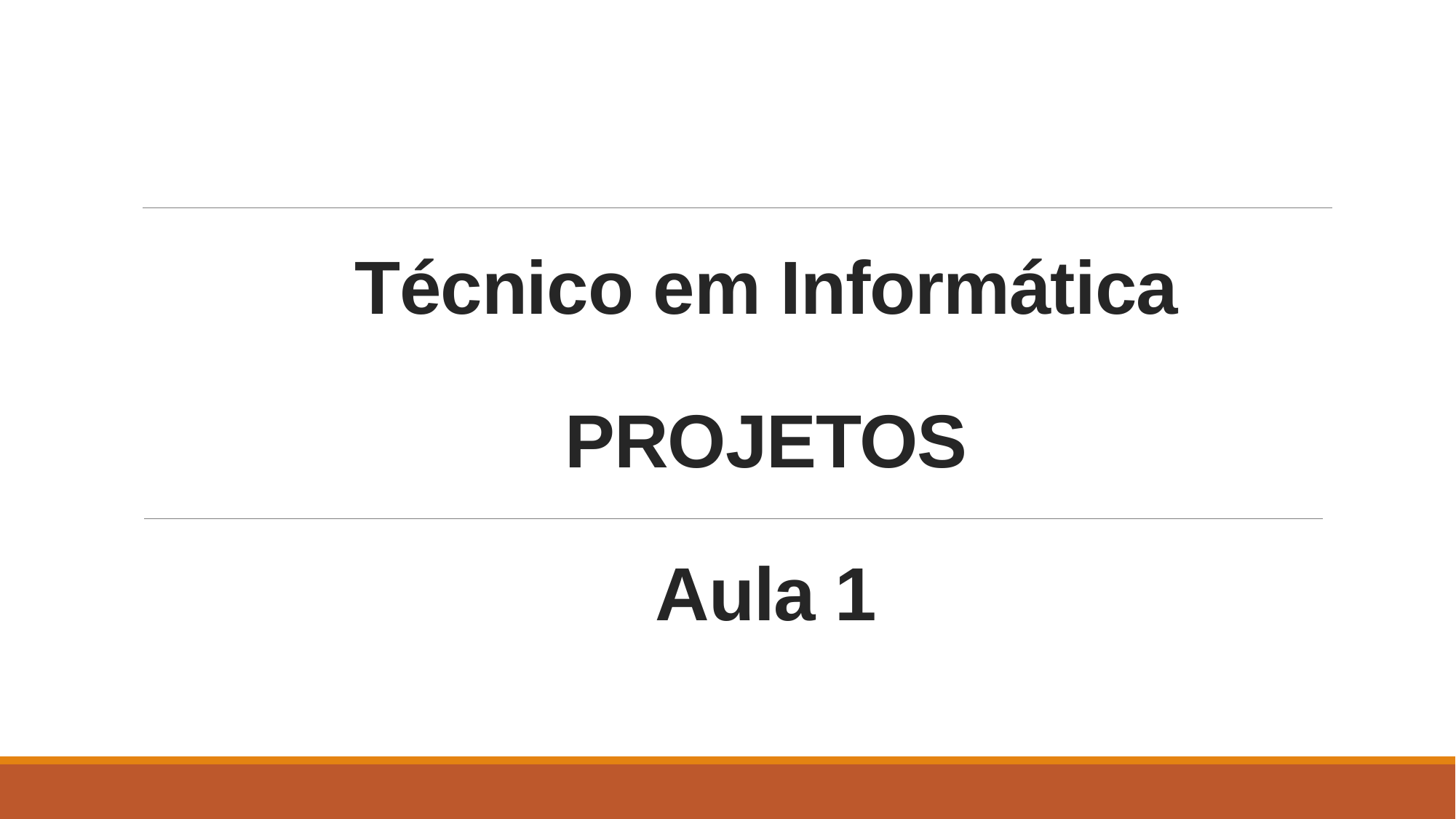

# Técnico em Informática PROJETOS Aula 1